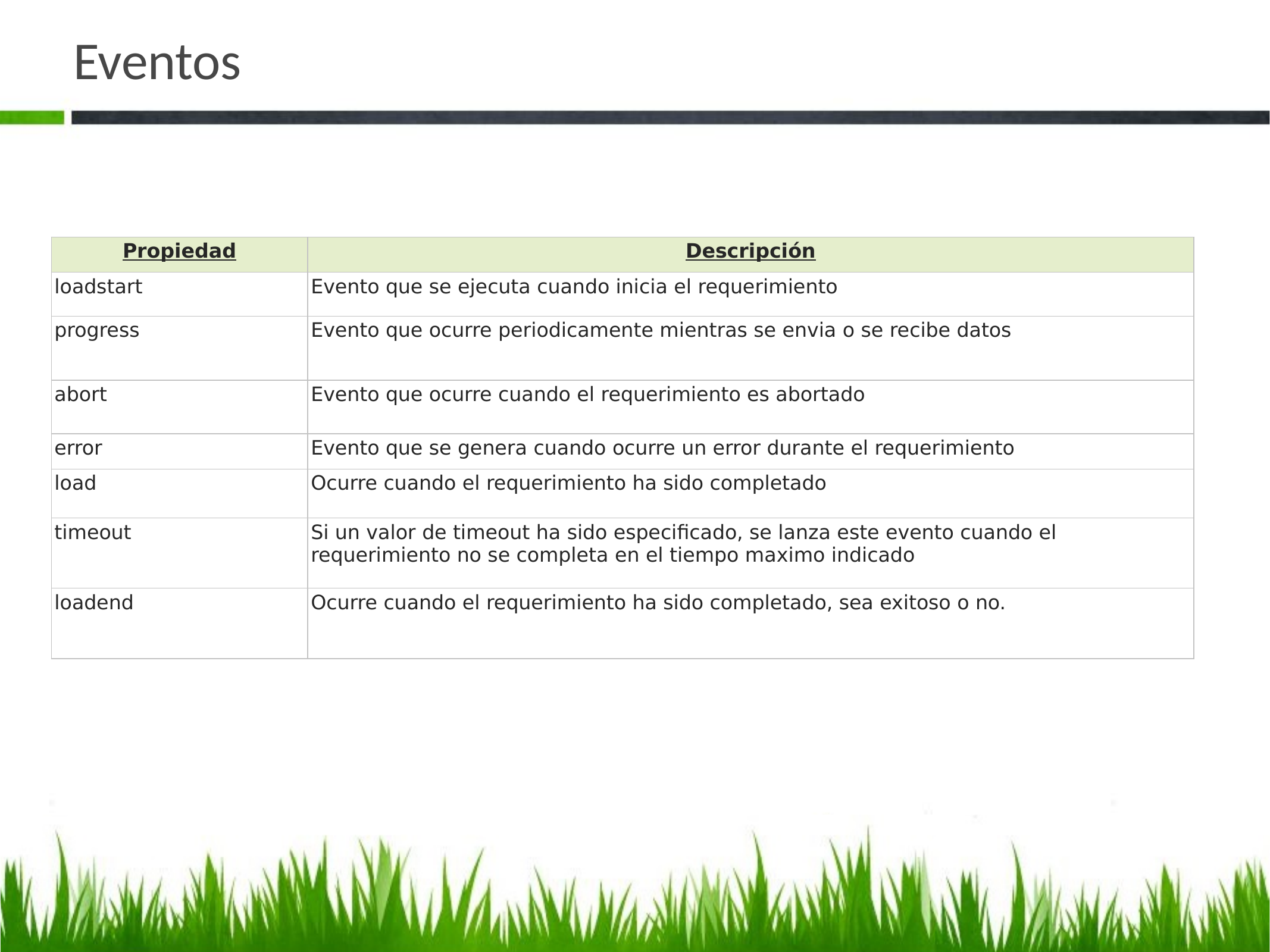

# Eventos
| Propiedad | Descripción |
| --- | --- |
| loadstart | Evento que se ejecuta cuando inicia el requerimiento |
| progress | Evento que ocurre periodicamente mientras se envia o se recibe datos |
| abort | Evento que ocurre cuando el requerimiento es abortado |
| error | Evento que se genera cuando ocurre un error durante el requerimiento |
| load | Ocurre cuando el requerimiento ha sido completado |
| timeout | Si un valor de timeout ha sido especificado, se lanza este evento cuando el requerimiento no se completa en el tiempo maximo indicado |
| loadend | Ocurre cuando el requerimiento ha sido completado, sea exitoso o no. |